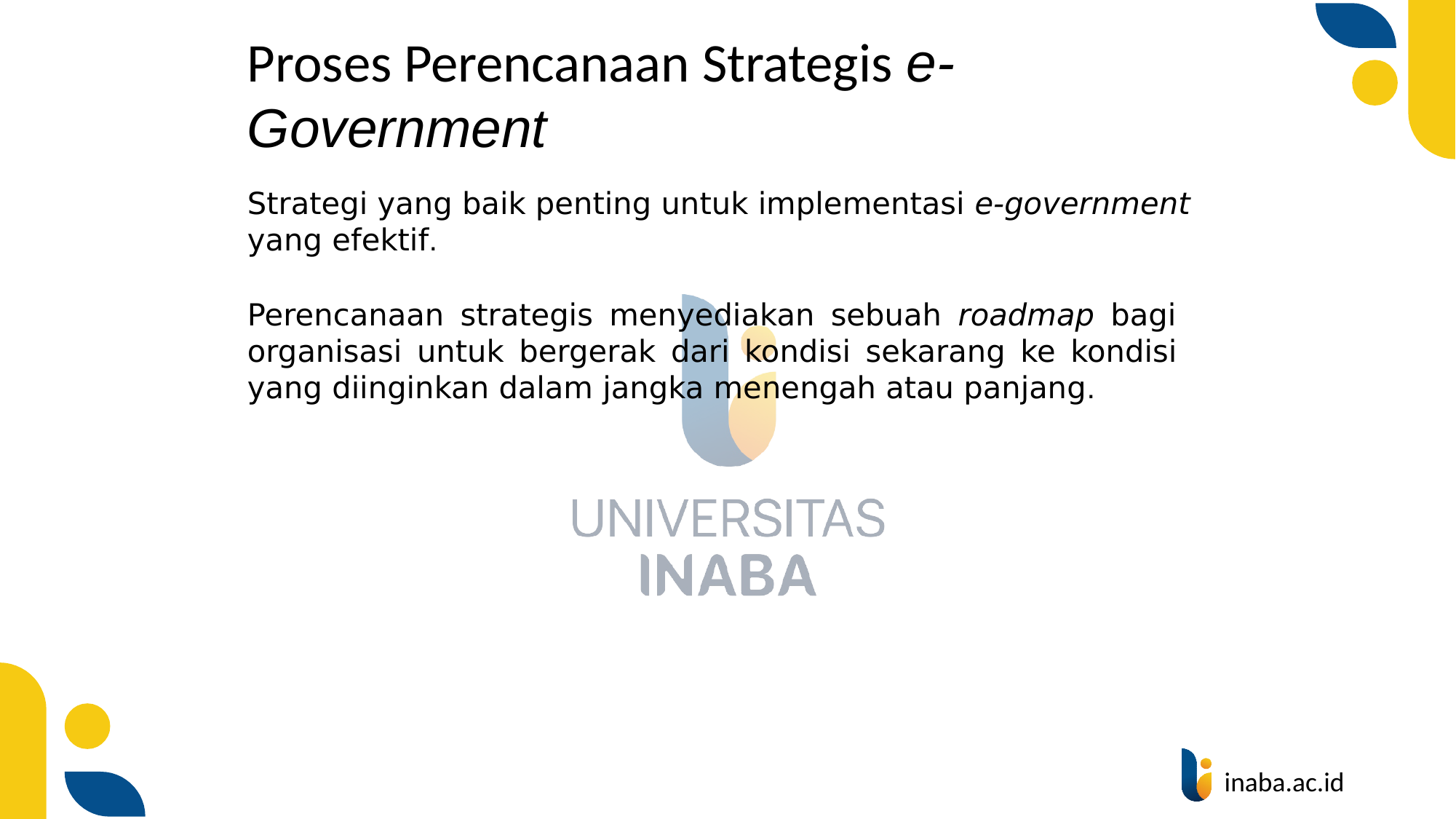

# Proses Perencanaan Strategis e-Government
Strategi yang baik penting untuk implementasi e-government
yang efektif.

Perencanaan strategis menyediakan sebuah roadmap bagi  organisasi untuk bergerak dari kondisi sekarang ke kondisi  yang diinginkan dalam jangka menengah atau panjang.